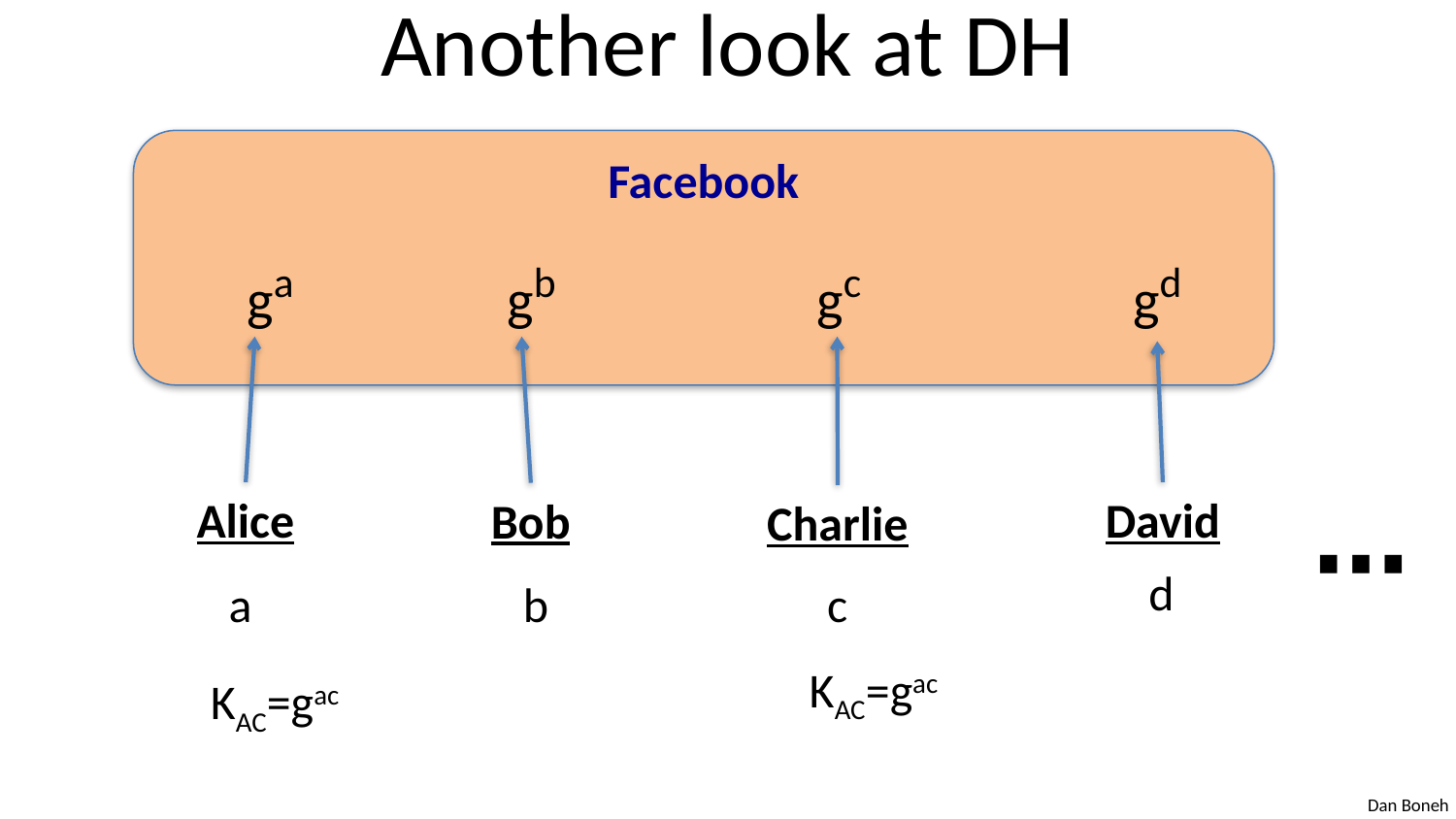

# Another look at DH
Facebook
ga
gb
gc
gd
Alice
a
David
d
Bob
b
Charlie
c
⋯
KAC=gac
KAC=gac